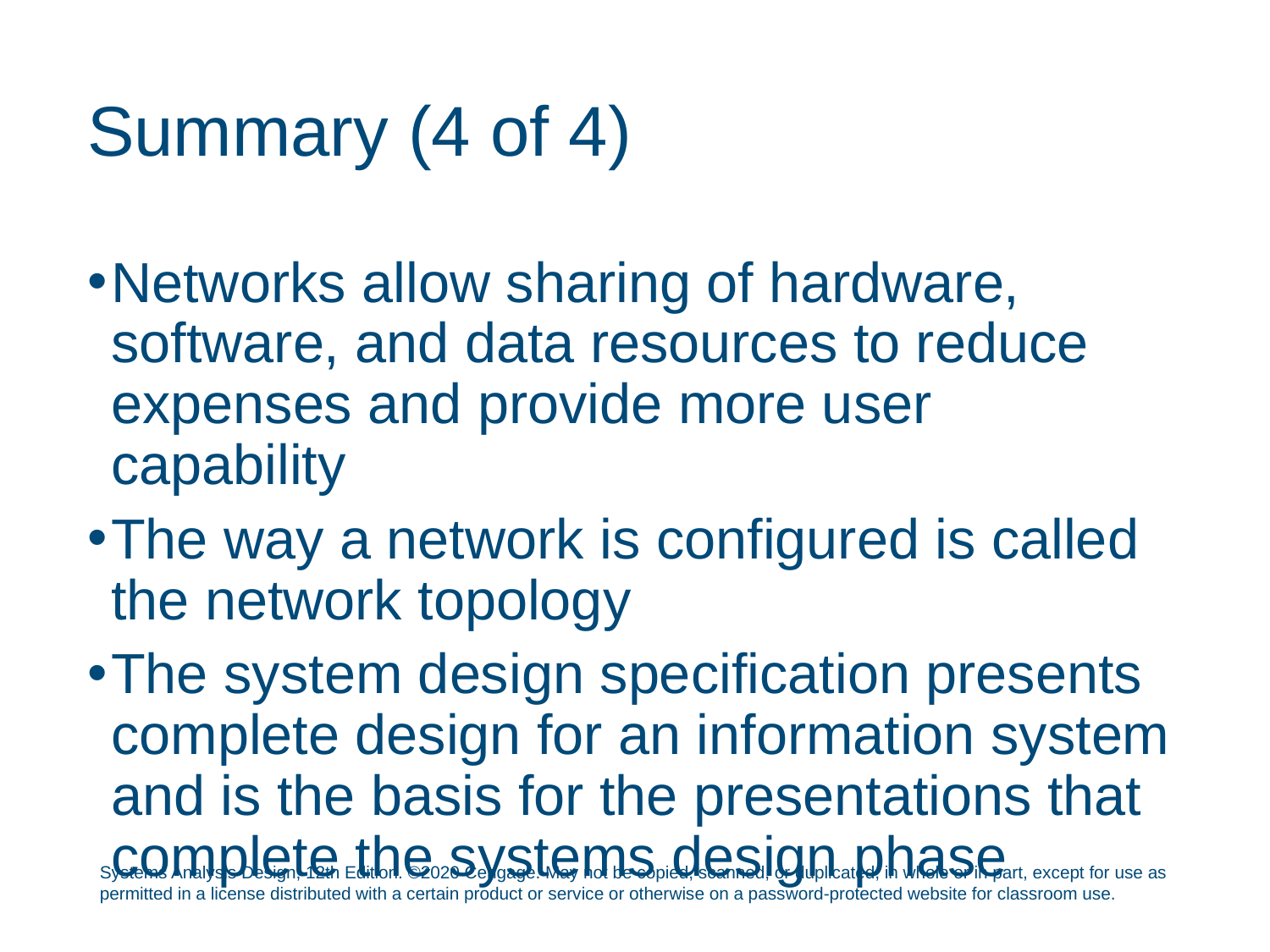

# Summary (4 of 4)
Networks allow sharing of hardware, software, and data resources to reduce expenses and provide more user capability
The way a network is configured is called the network topology
The system design specification presents complete design for an information system and is the basis for the presentations that complete the systems design phase
Systems Analysis Design, 12th Edition. ©2020 Cengage. May not be copied, scanned, or duplicated, in whole or in part, except for use as permitted in a license distributed with a certain product or service or otherwise on a password-protected website for classroom use.